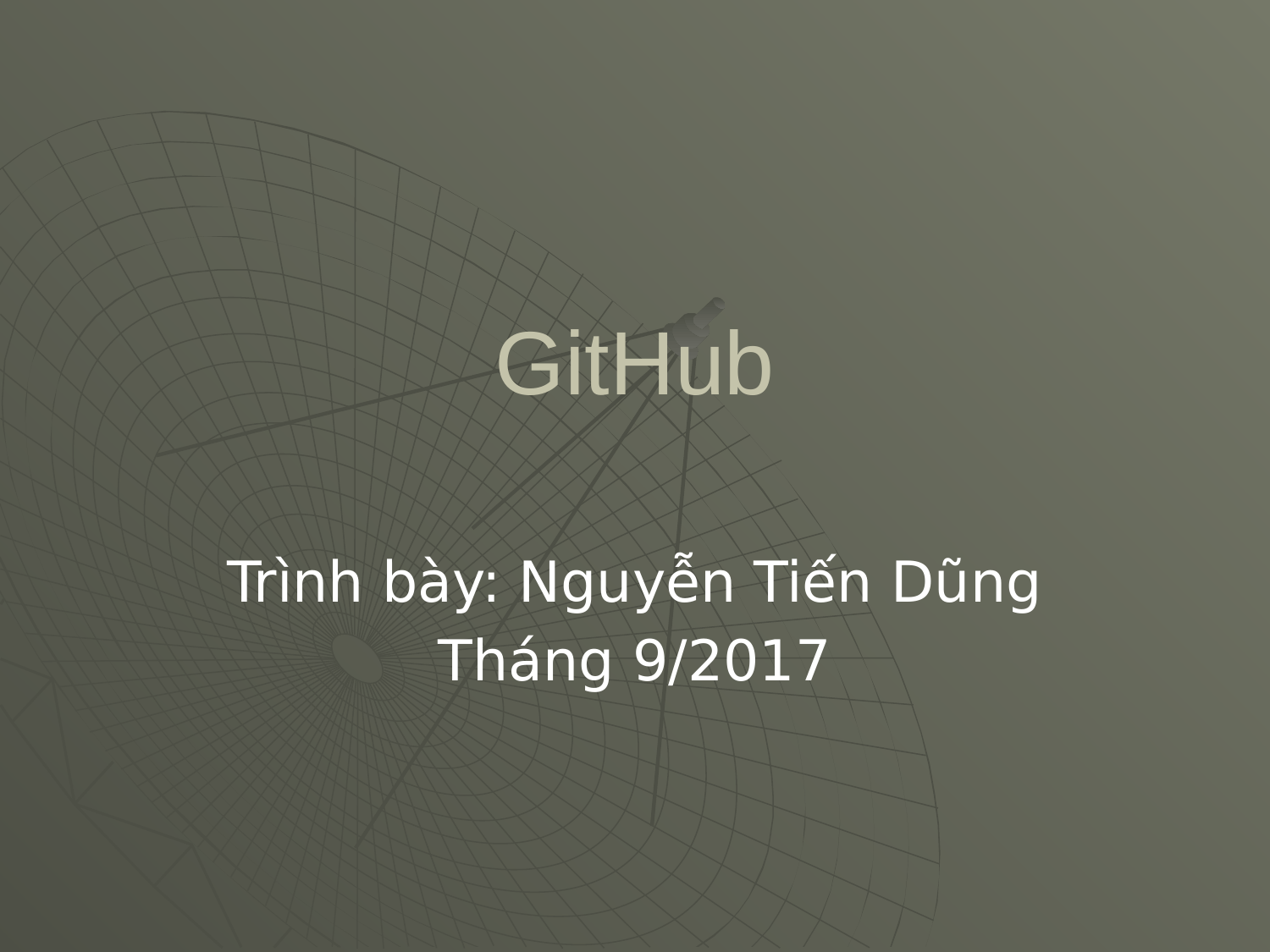

# GitHub
Trình bày: Nguyễn Tiến Dũng
Tháng 9/2017